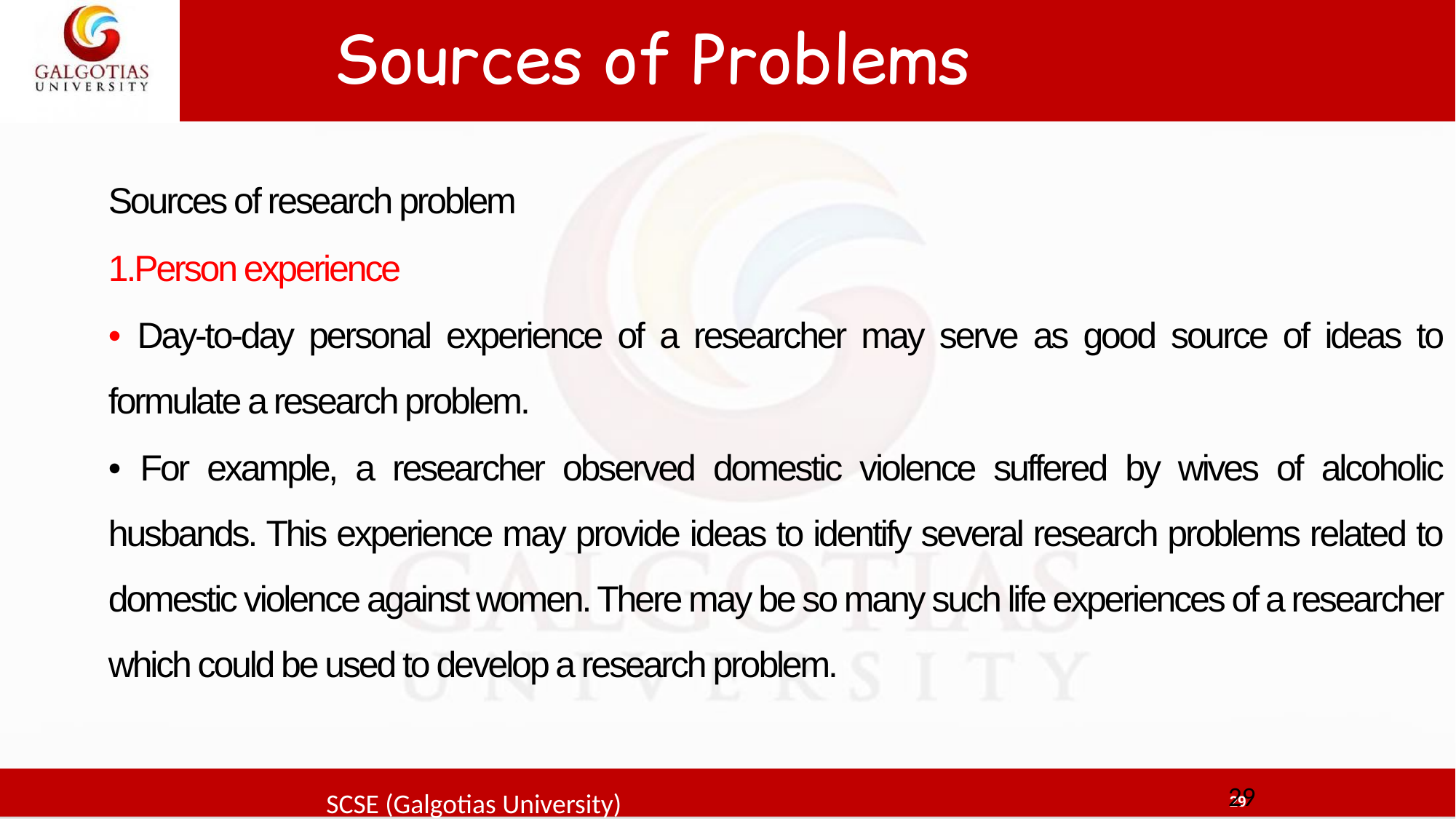

# Sources of Problems
Sources of research problem
1.Person experience
• Day-to-day personal experience of a researcher may serve as good source of ideas to formulate a research problem.
• For example, a researcher observed domestic violence suffered by wives of alcoholic husbands. This experience may provide ideas to identify several research problems related to domestic violence against women. There may be so many such life experiences of a researcher which could be used to develop a research problem.
29
SCSE (Galgotias University)
29